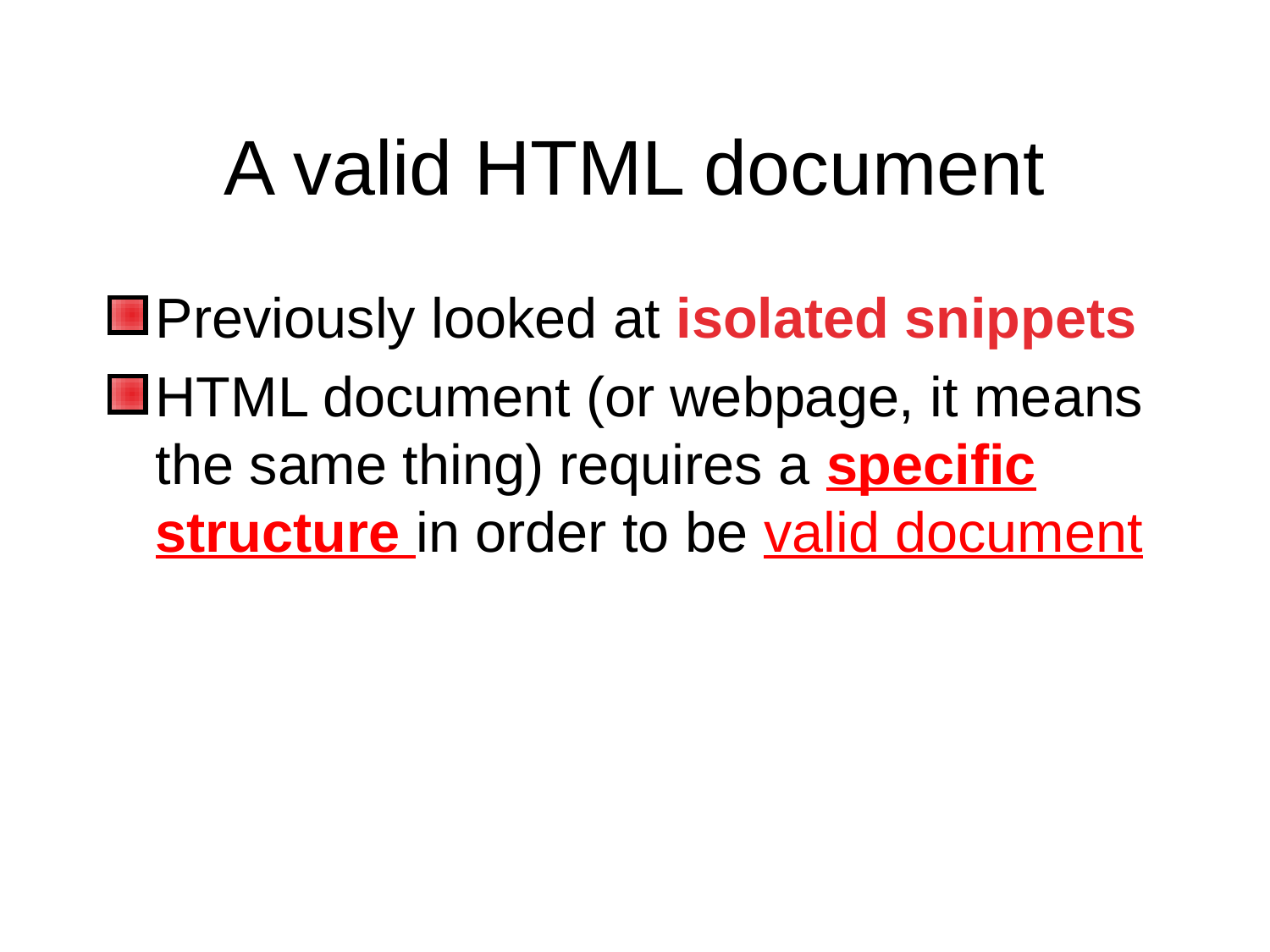

# A valid HTML document
Previously looked at isolated snippets
HTML document (or webpage, it means the same thing) requires a specific structure in order to be valid document